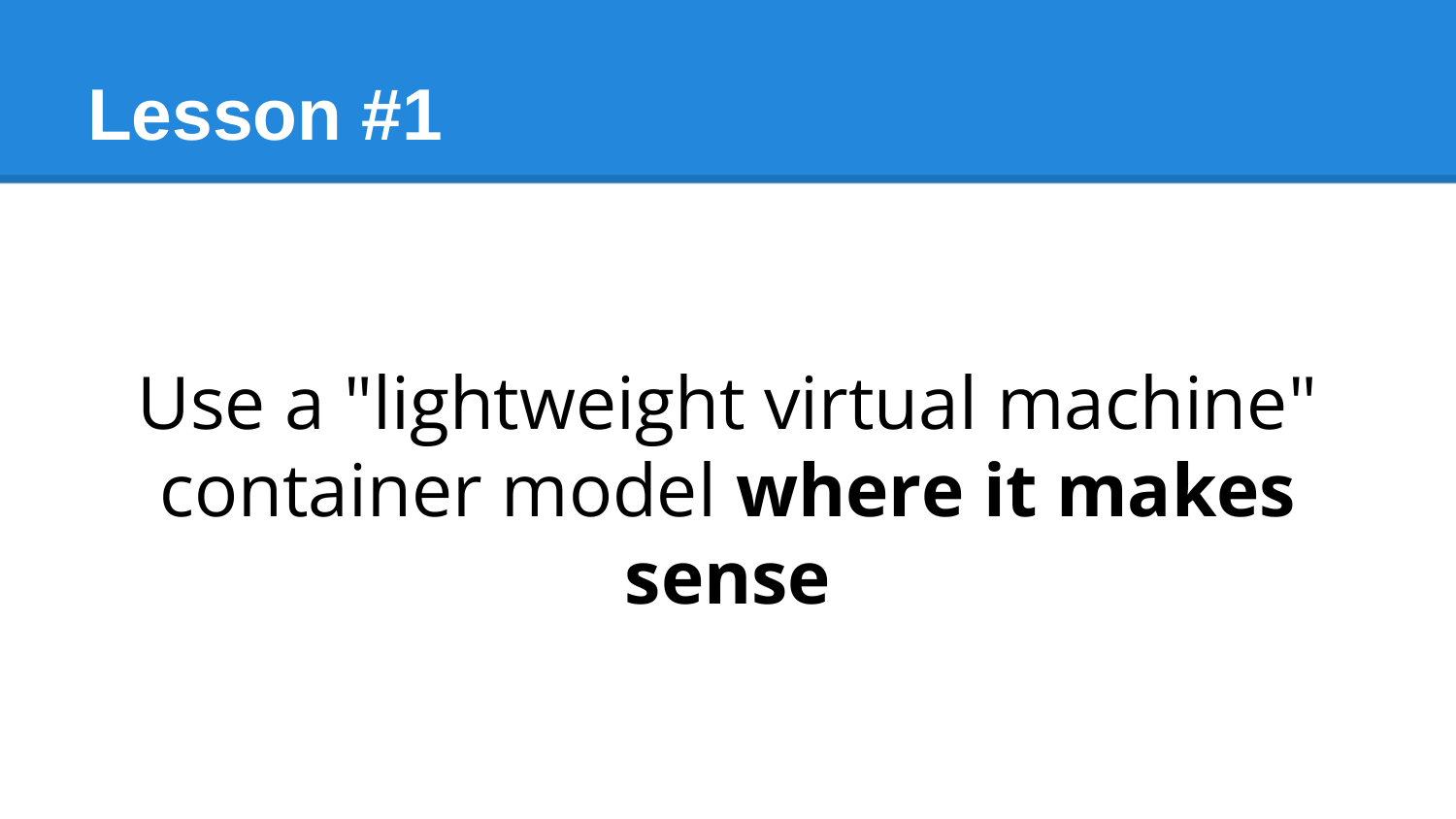

# Lesson #1
Use a "lightweight virtual machine" container model where it makes sense